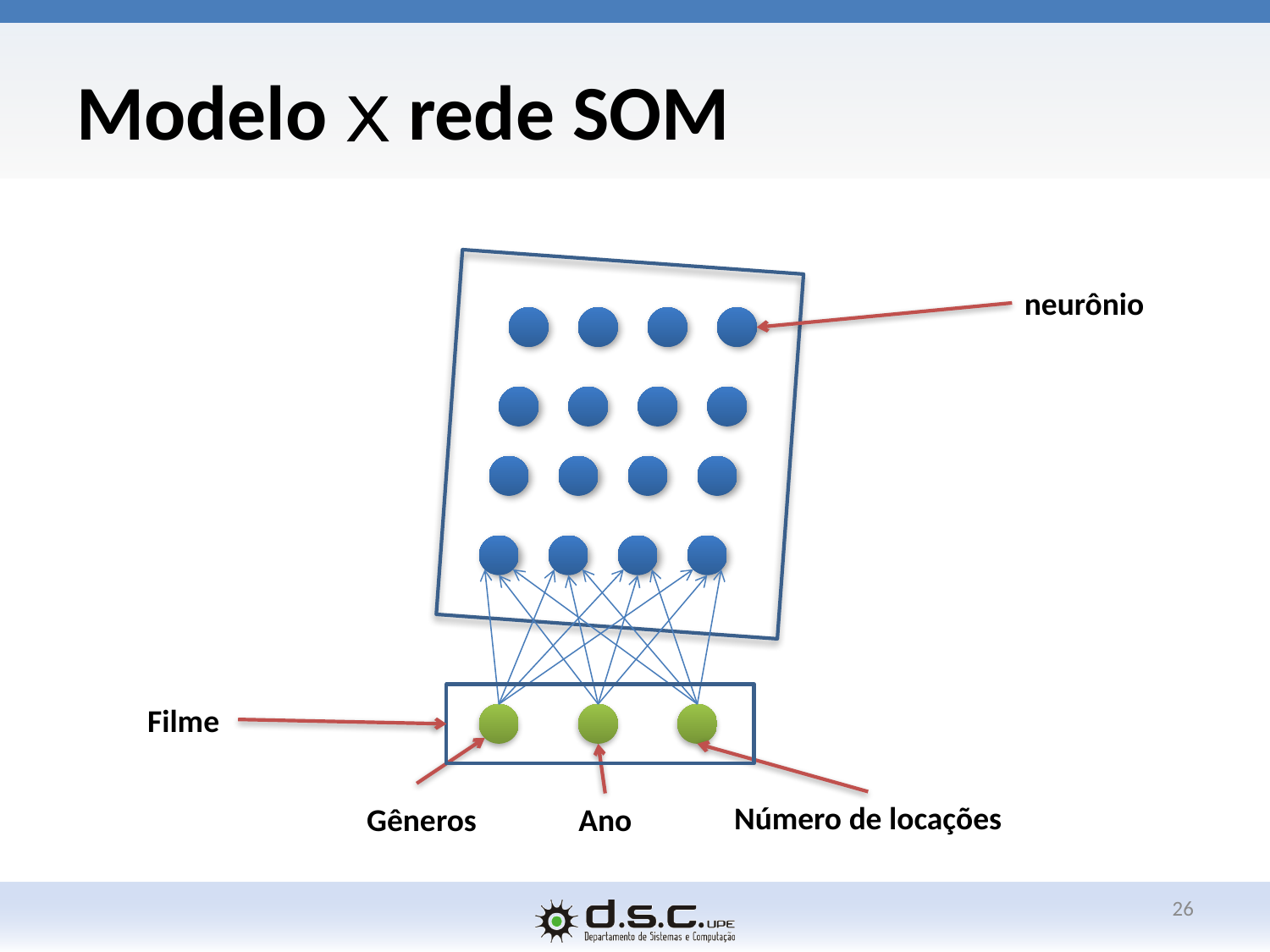

# Modelo x rede SOM

neurônio

Filme

Número de locações
Gêneros
Ano
26